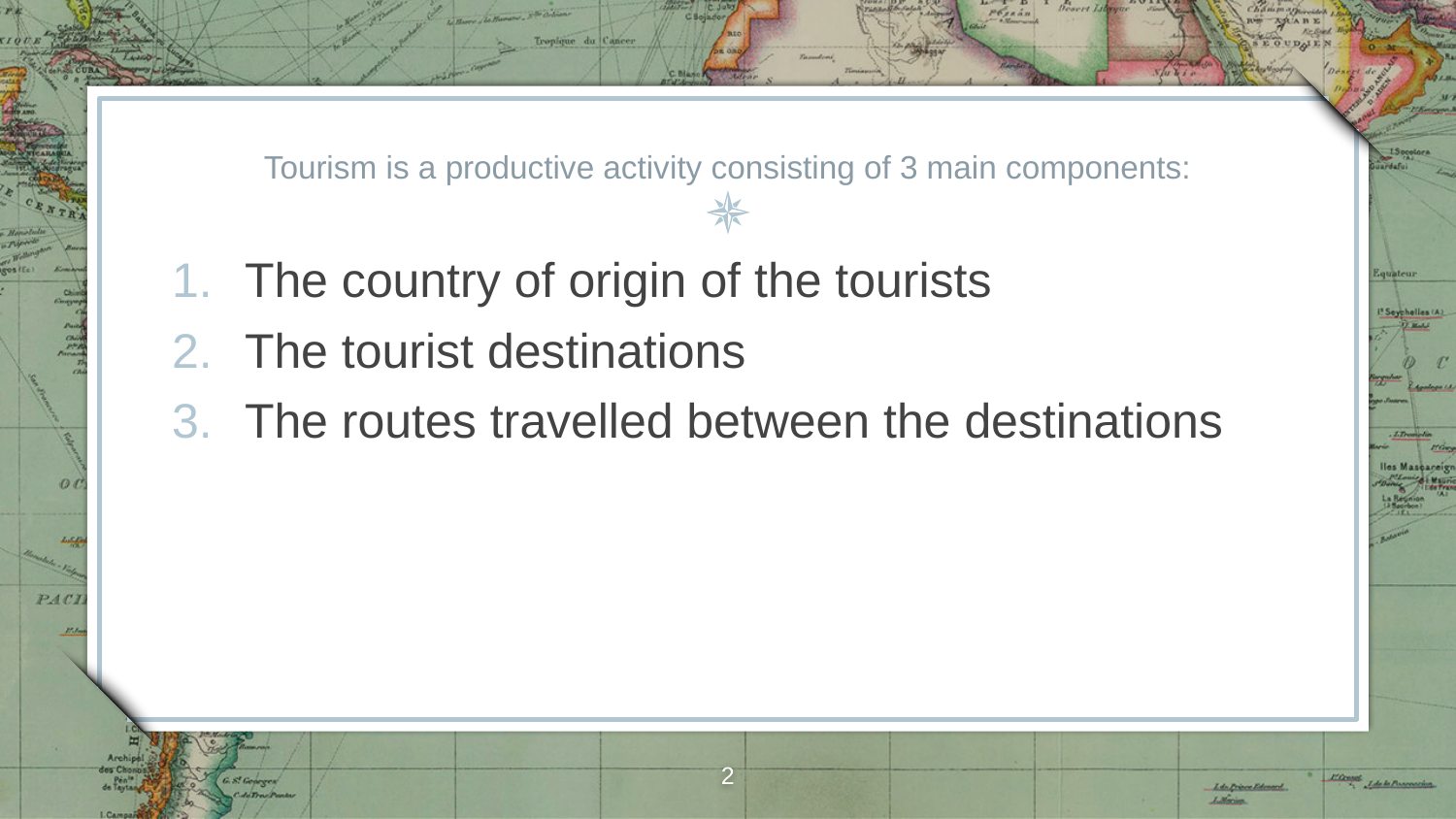

# Tourism is a productive activity consisting of 3 main components:
The country of origin of the tourists
The tourist destinations
The routes travelled between the destinations
2